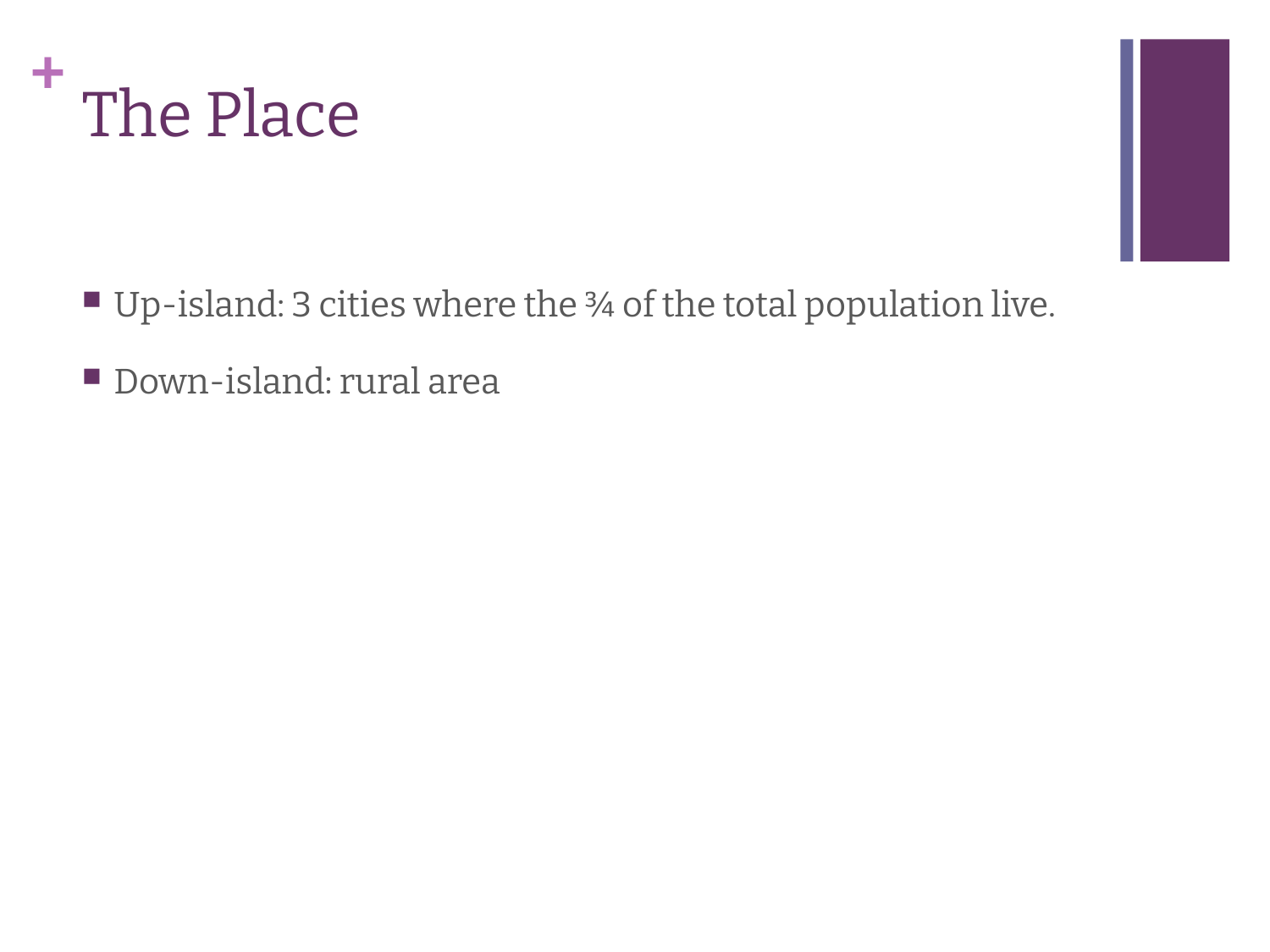

# The Place
Up-island: 3 cities where the ¾ of the total population live.
Down-island: rural area